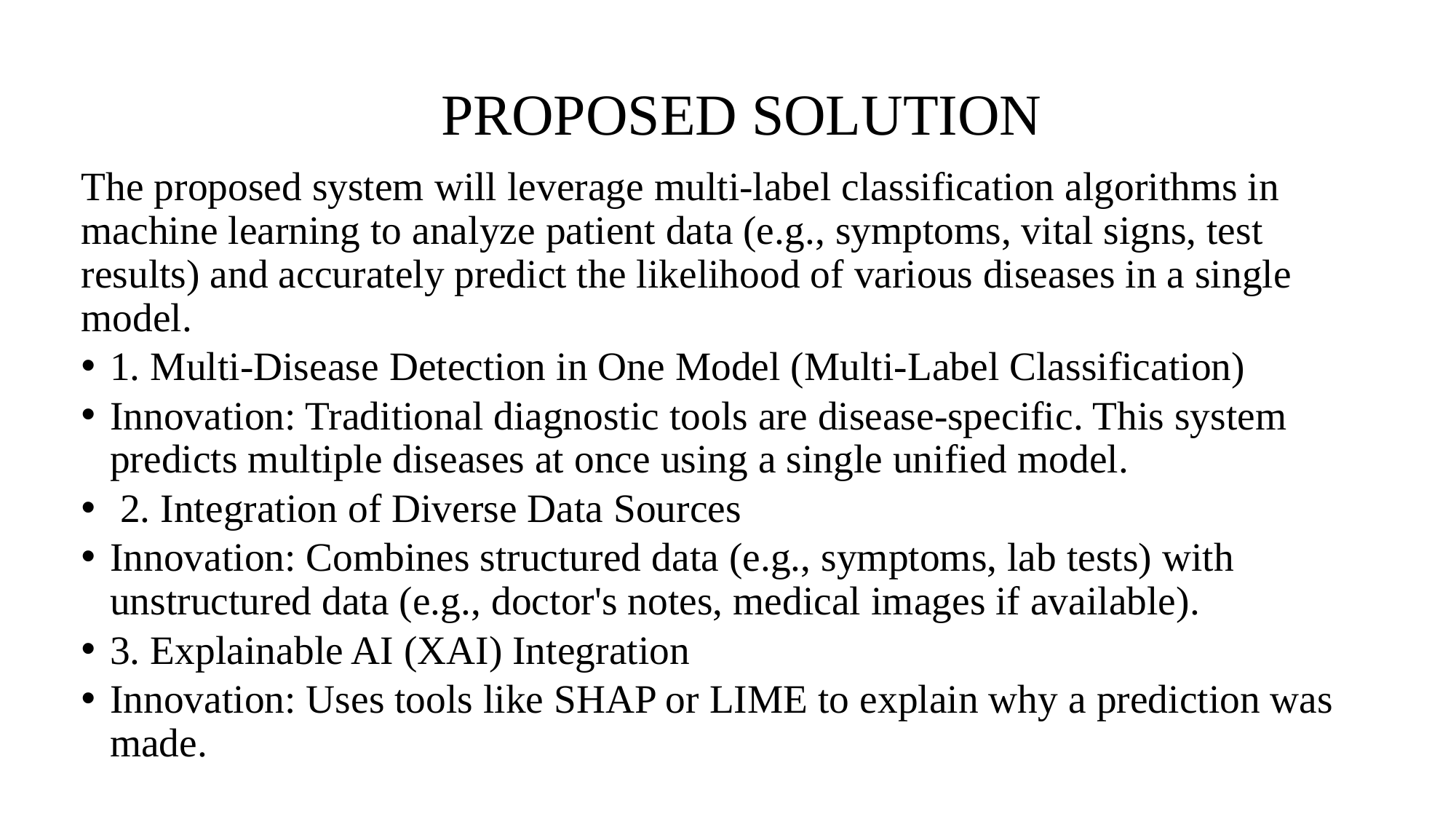

# PROPOSED SOLUTION
The proposed system will leverage multi-label classification algorithms in machine learning to analyze patient data (e.g., symptoms, vital signs, test results) and accurately predict the likelihood of various diseases in a single model.
1. Multi-Disease Detection in One Model (Multi-Label Classification)
Innovation: Traditional diagnostic tools are disease-specific. This system predicts multiple diseases at once using a single unified model.
 2. Integration of Diverse Data Sources
Innovation: Combines structured data (e.g., symptoms, lab tests) with unstructured data (e.g., doctor's notes, medical images if available).
3. Explainable AI (XAI) Integration
Innovation: Uses tools like SHAP or LIME to explain why a prediction was made.